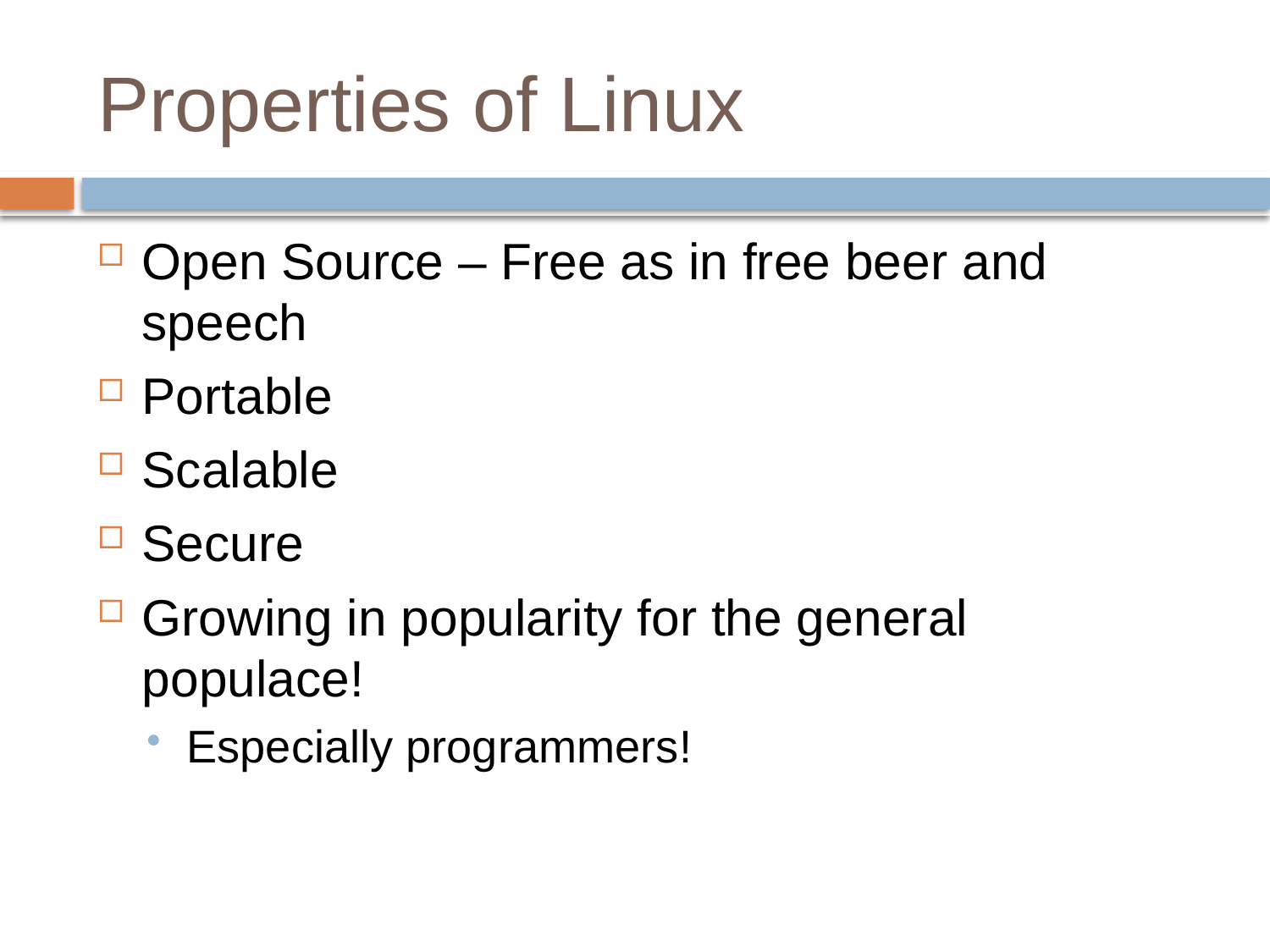

# Properties of Linux
Open Source – Free as in free beer and speech
Portable
Scalable
Secure
Growing in popularity for the general populace!
Especially programmers!